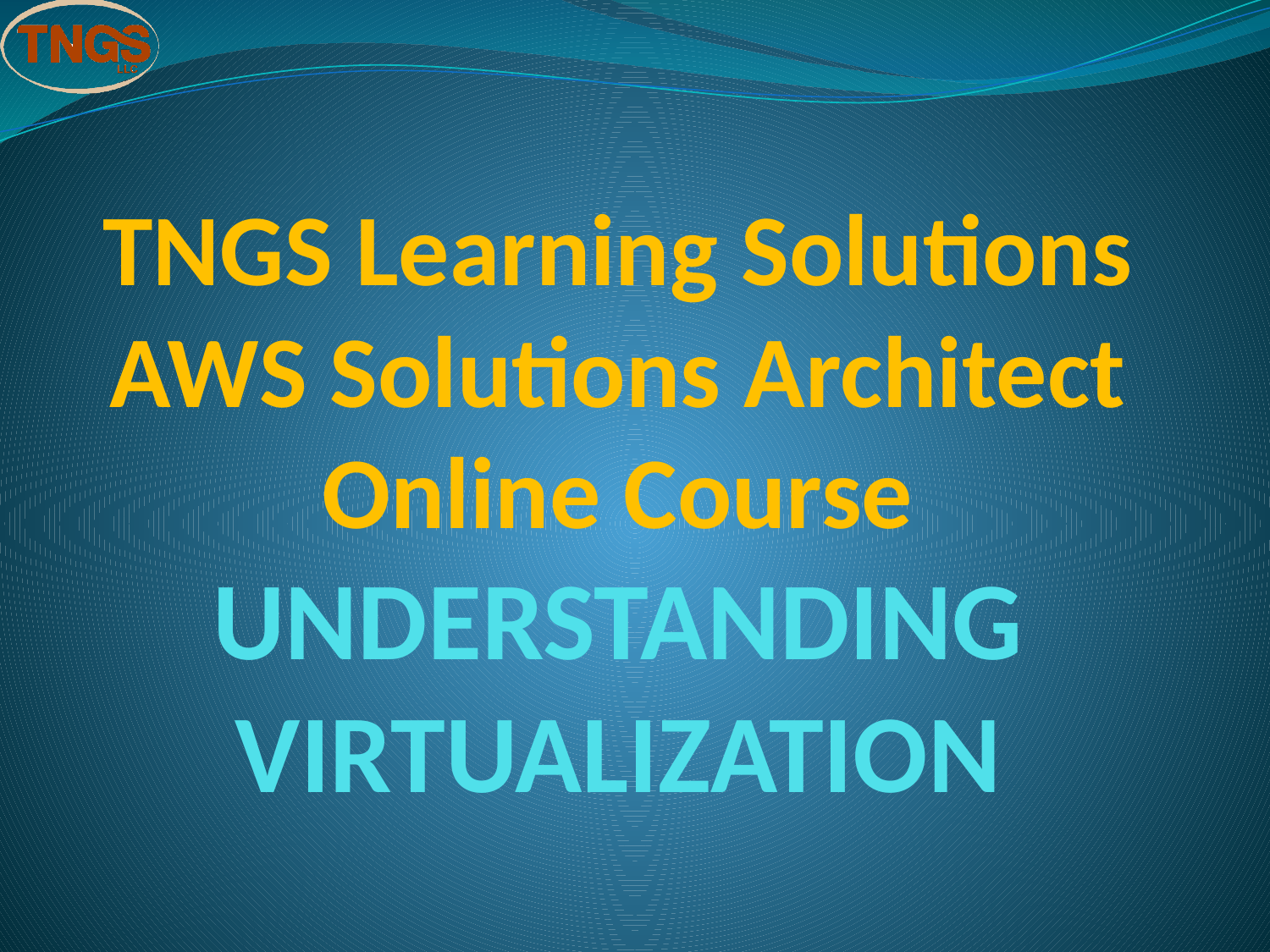

# TNGS Learning Solutions AWS Solutions Architect Online Course UNDERSTANDING VIRTUALIZATION